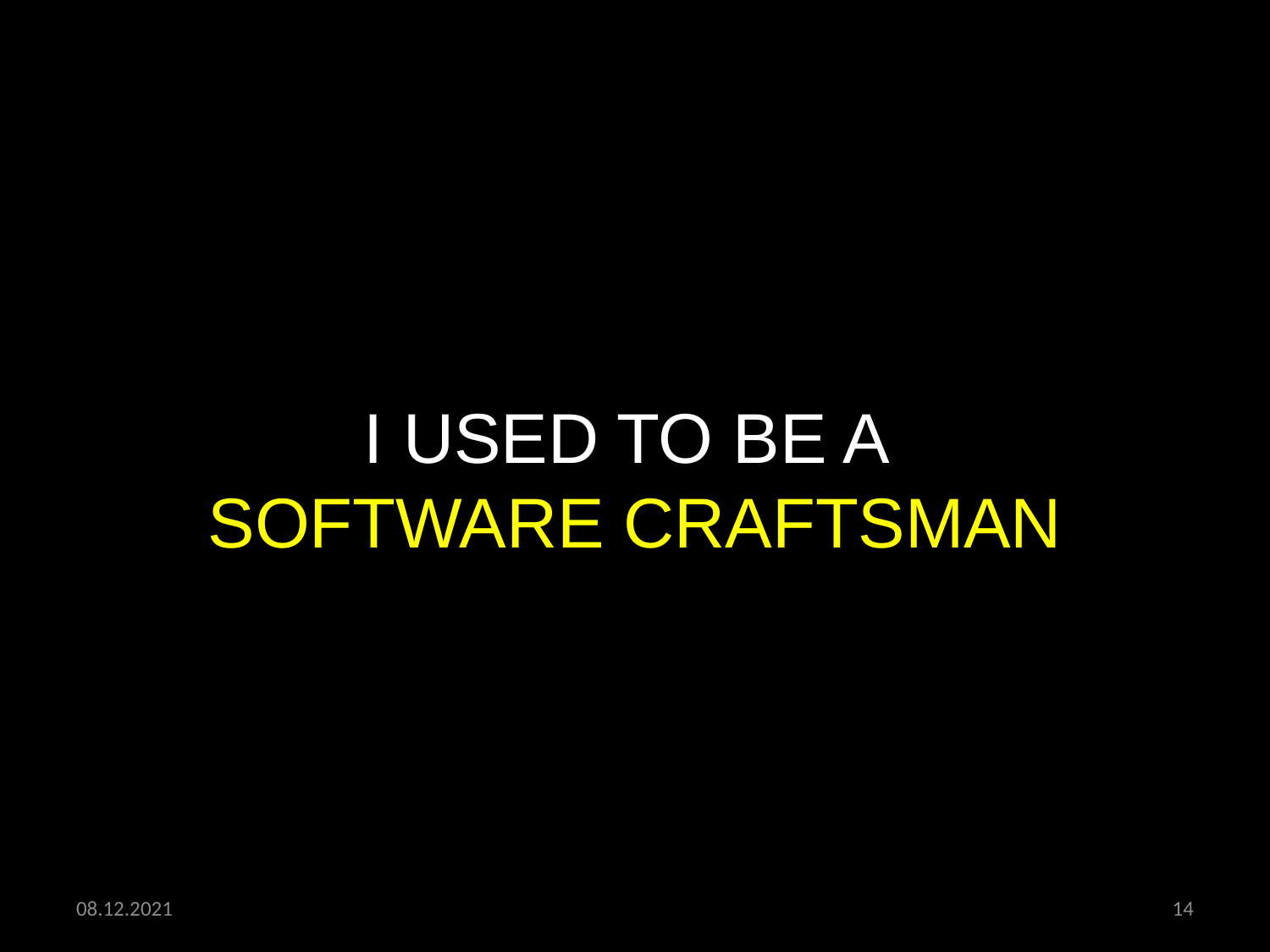

I USED TO BE A
SOFTWARE CRAFTSMAN
08.12.2021
14